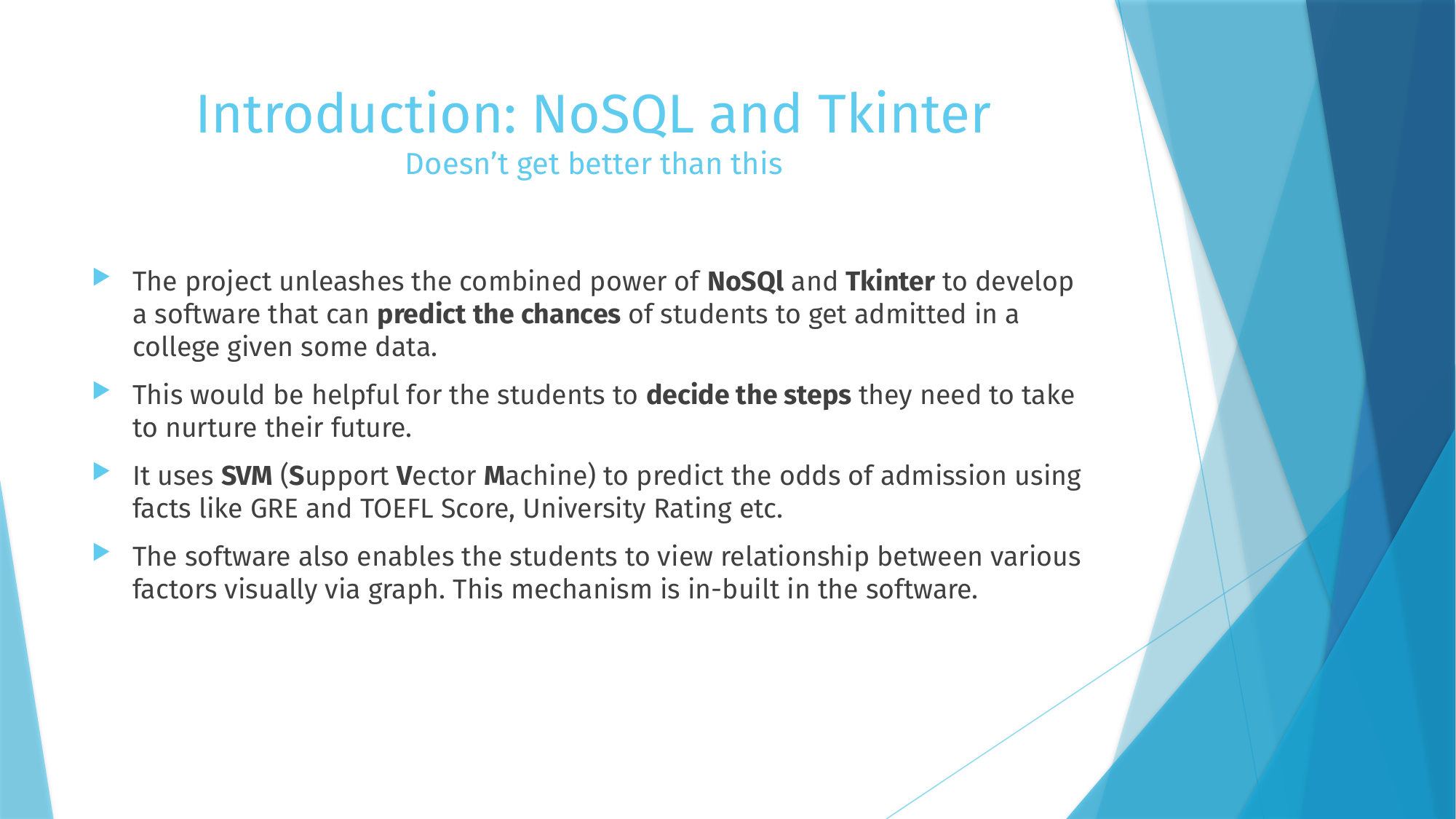

# Introduction: NoSQL and Tkinter Doesn’t get better than this
The project unleashes the combined power of NoSQl and Tkinter to develop a software that can predict the chances of students to get admitted in a college given some data.
This would be helpful for the students to decide the steps they need to take to nurture their future.
It uses SVM (Support Vector Machine) to predict the odds of admission using facts like GRE and TOEFL Score, University Rating etc.
The software also enables the students to view relationship between various factors visually via graph. This mechanism is in-built in the software.